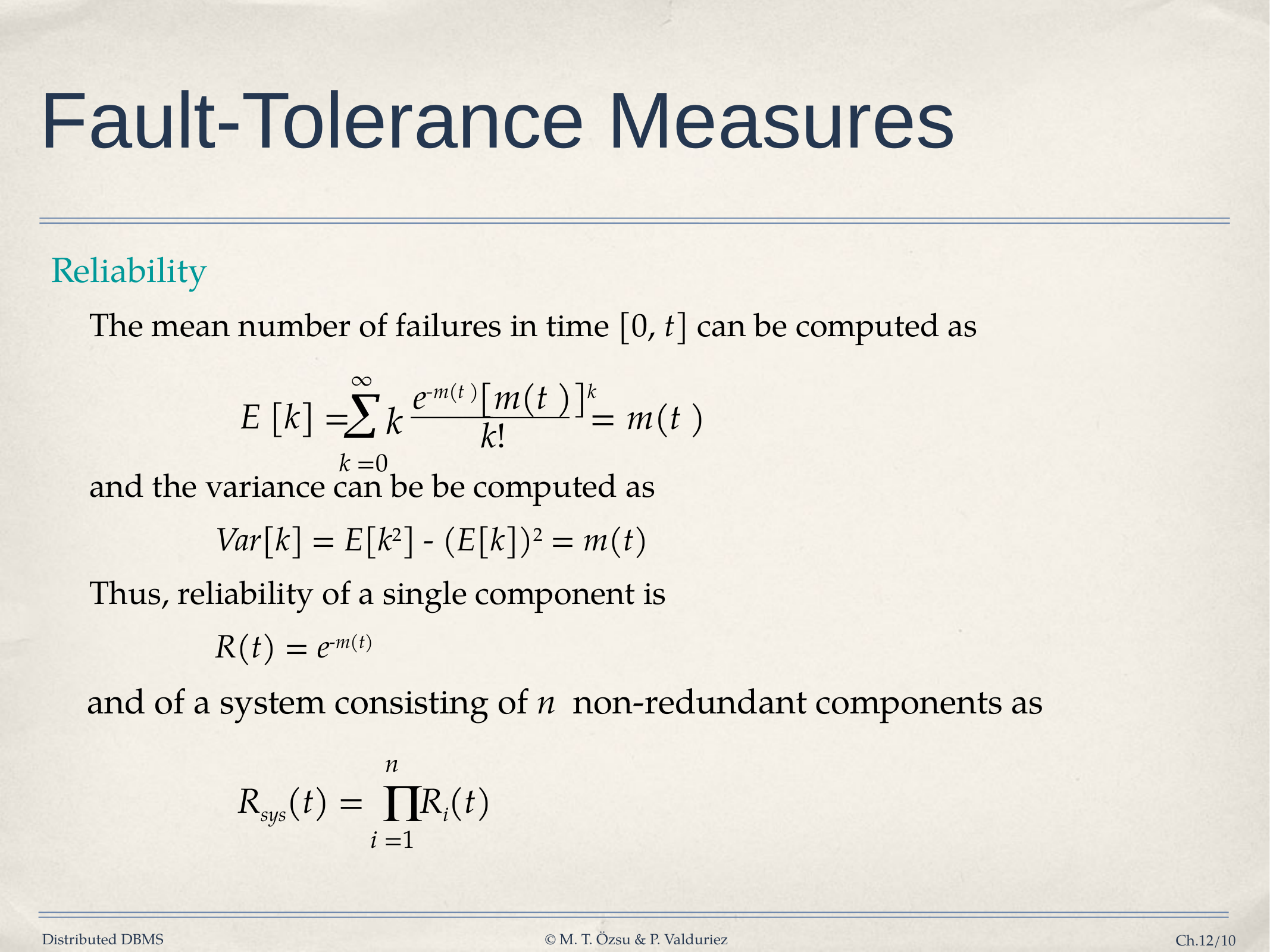

# Fault-Tolerance Measures
Reliability
The mean number of failures in time [0, t] can be computed as

and the variance can be be computed as
		Var[k] = E[k2] - (E[k])2 = m(t)
Thus, reliability of a single component is
		R(t) = e-m(t)
	and of a system consisting of n  non-redundant components as
∞
e-m(t )[m(t )]k
∑
= m(t )
E [k] =

k

k!

k =0
n
 Π
i =1
Rsys(t) =
Ri(t)